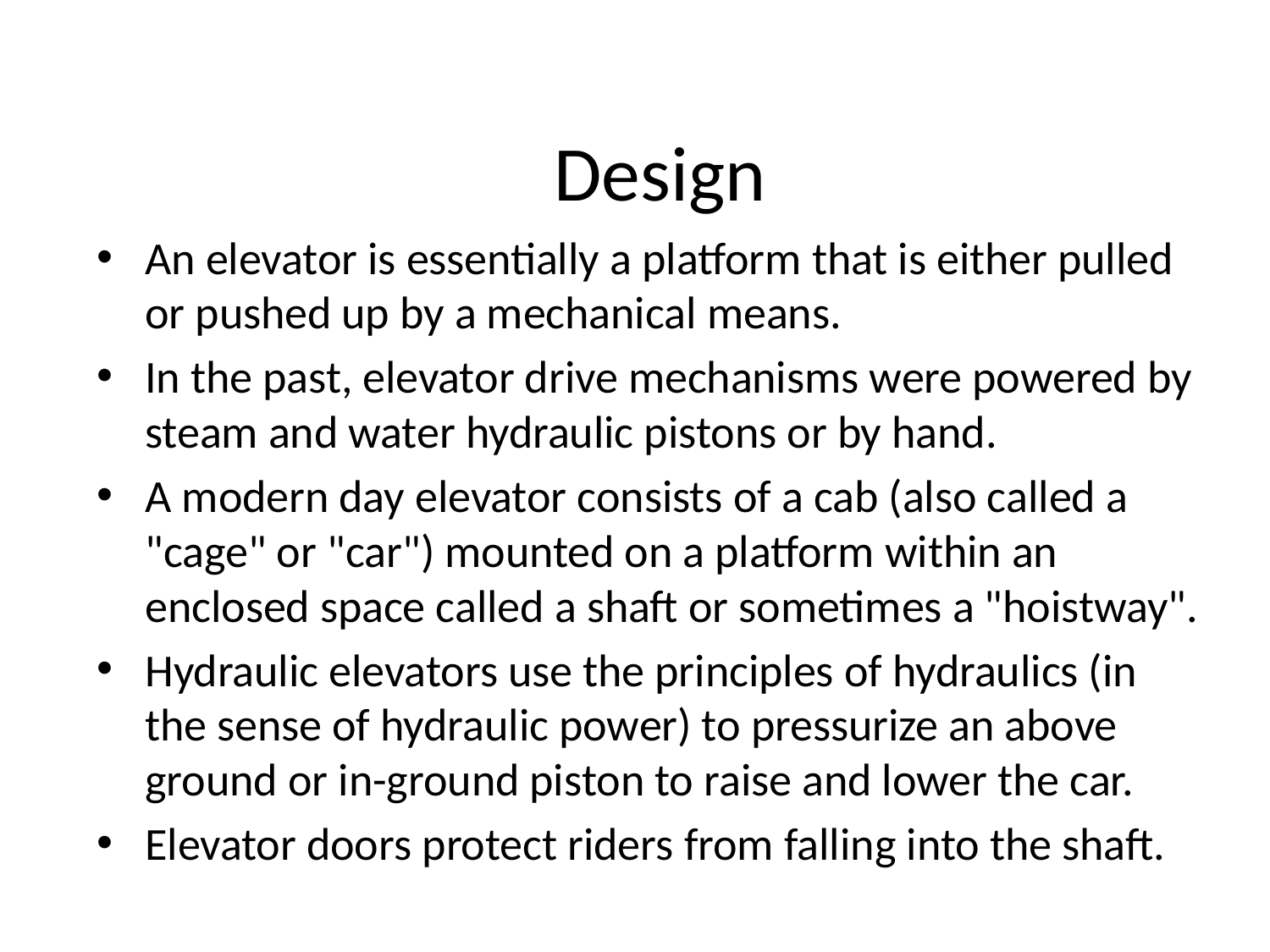

# Design
An elevator is essentially a platform that is either pulled or pushed up by a mechanical means.
In the past, elevator drive mechanisms were powered by steam and water hydraulic pistons or by hand.
A modern day elevator consists of a cab (also called a "cage" or "car") mounted on a platform within an enclosed space called a shaft or sometimes a "hoistway".
Hydraulic elevators use the principles of hydraulics (in the sense of hydraulic power) to pressurize an above ground or in-ground piston to raise and lower the car.
Elevator doors protect riders from falling into the shaft.